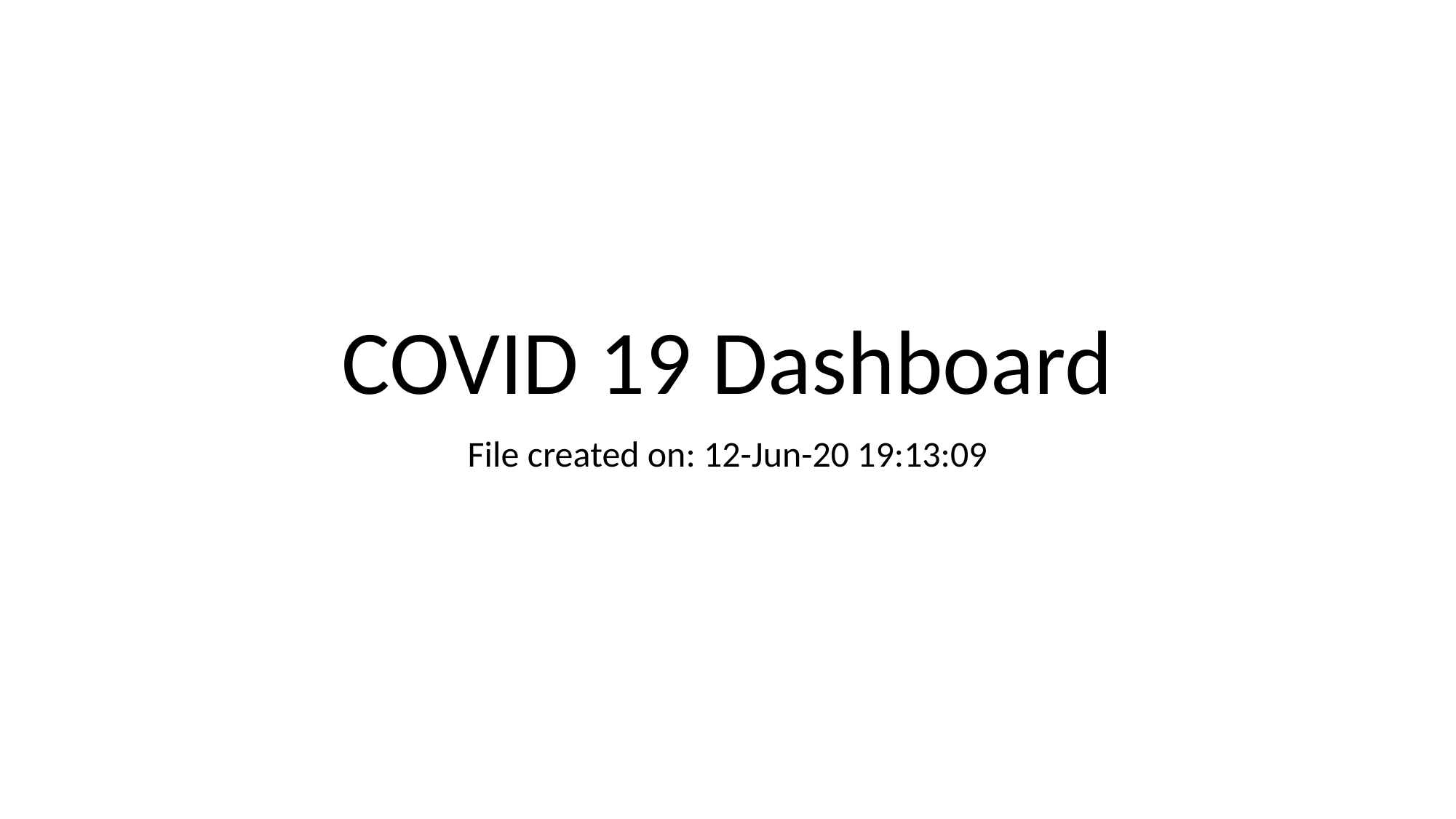

# COVID 19 Dashboard
File created on: 12-Jun-20 19:13:09